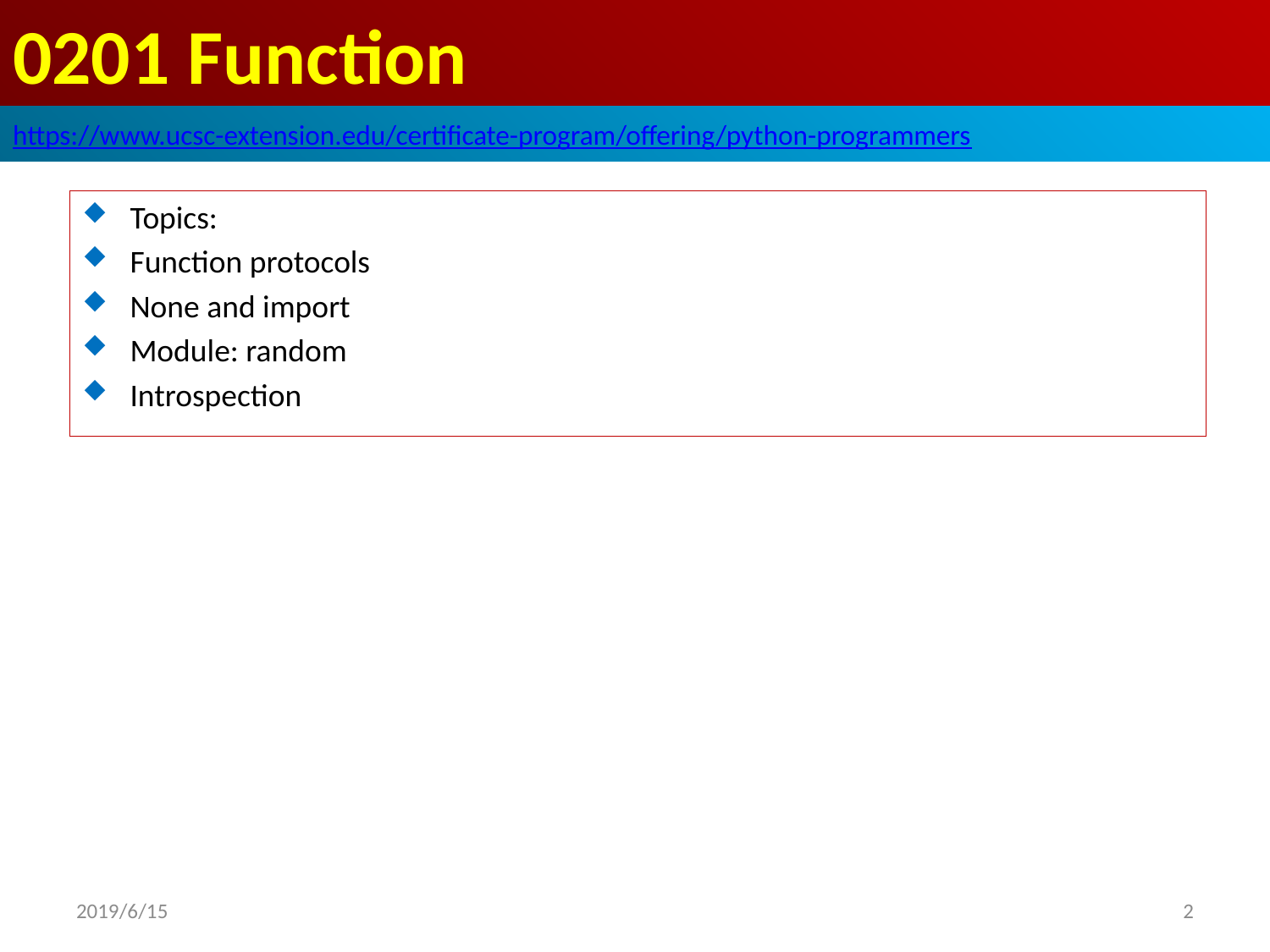

# 0201 Function
https://www.ucsc-extension.edu/certificate-program/offering/python-programmers
Topics:
Function protocols
None and import
Module: random
Introspection
2019/6/15
2